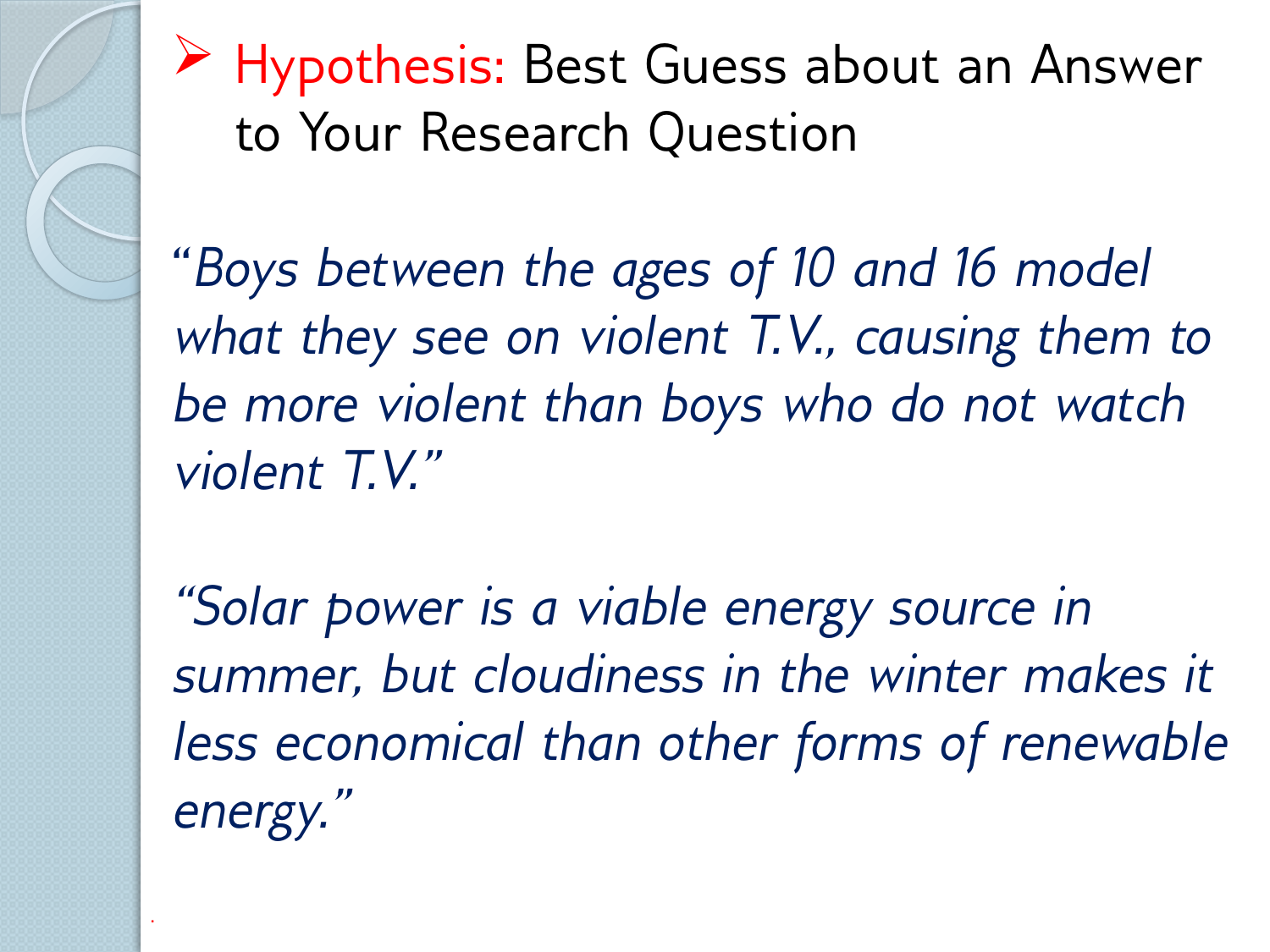

Hypothesis: Best Guess about an Answer to Your Research Question

“Boys between the ages of 10 and 16 model what they see on violent T.V., causing them to be more violent than boys who do not watch violent T.V.”

“Solar power is a viable energy source in summer, but cloudiness in the winter makes it less economical than other forms of renewable energy.”

.